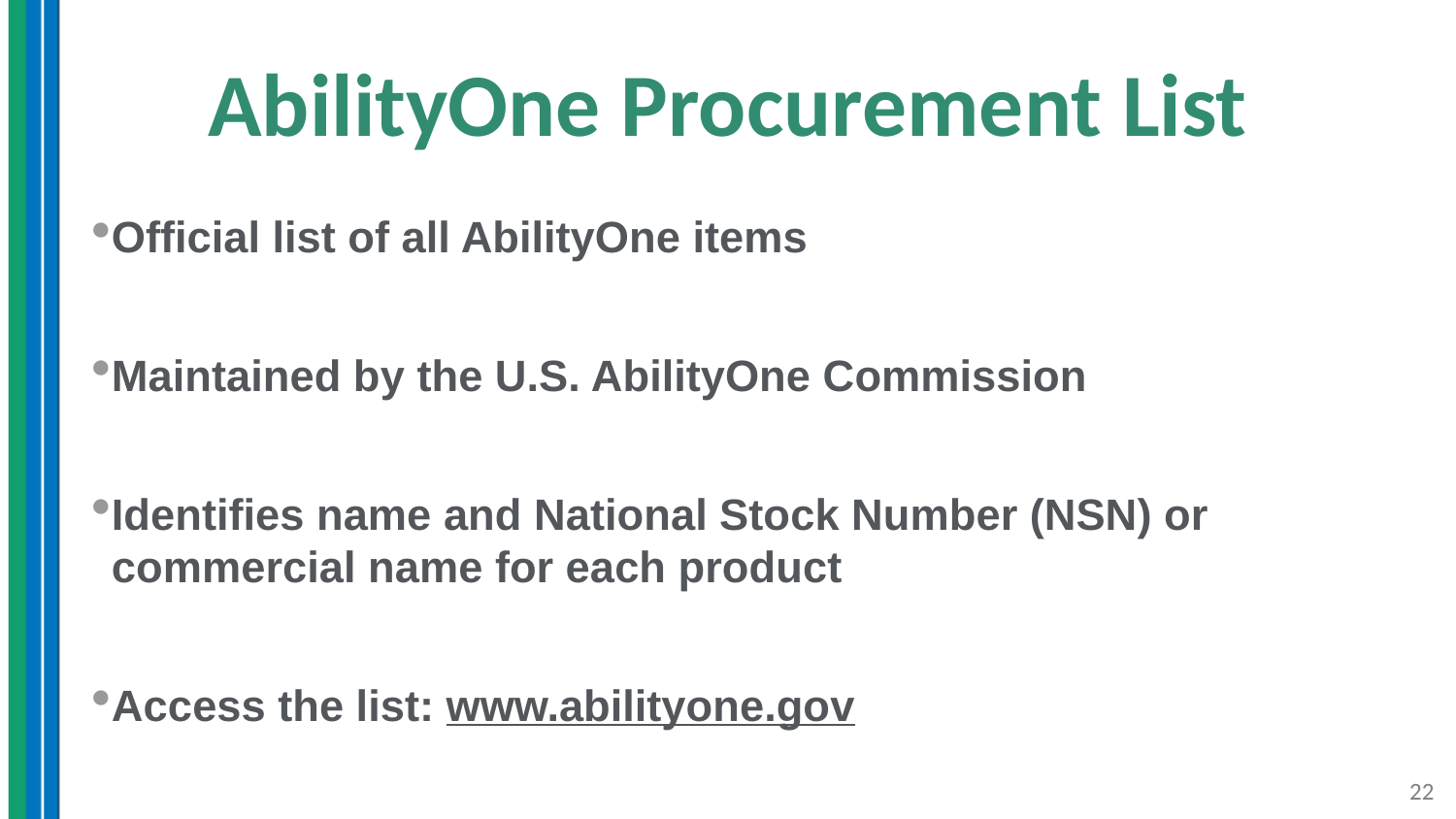

# AbilityOne Procurement List
Official list of all AbilityOne items
Maintained by the U.S. AbilityOne Commission
Identifies name and National Stock Number (NSN) or commercial name for each product
Access the list: www.abilityone.gov